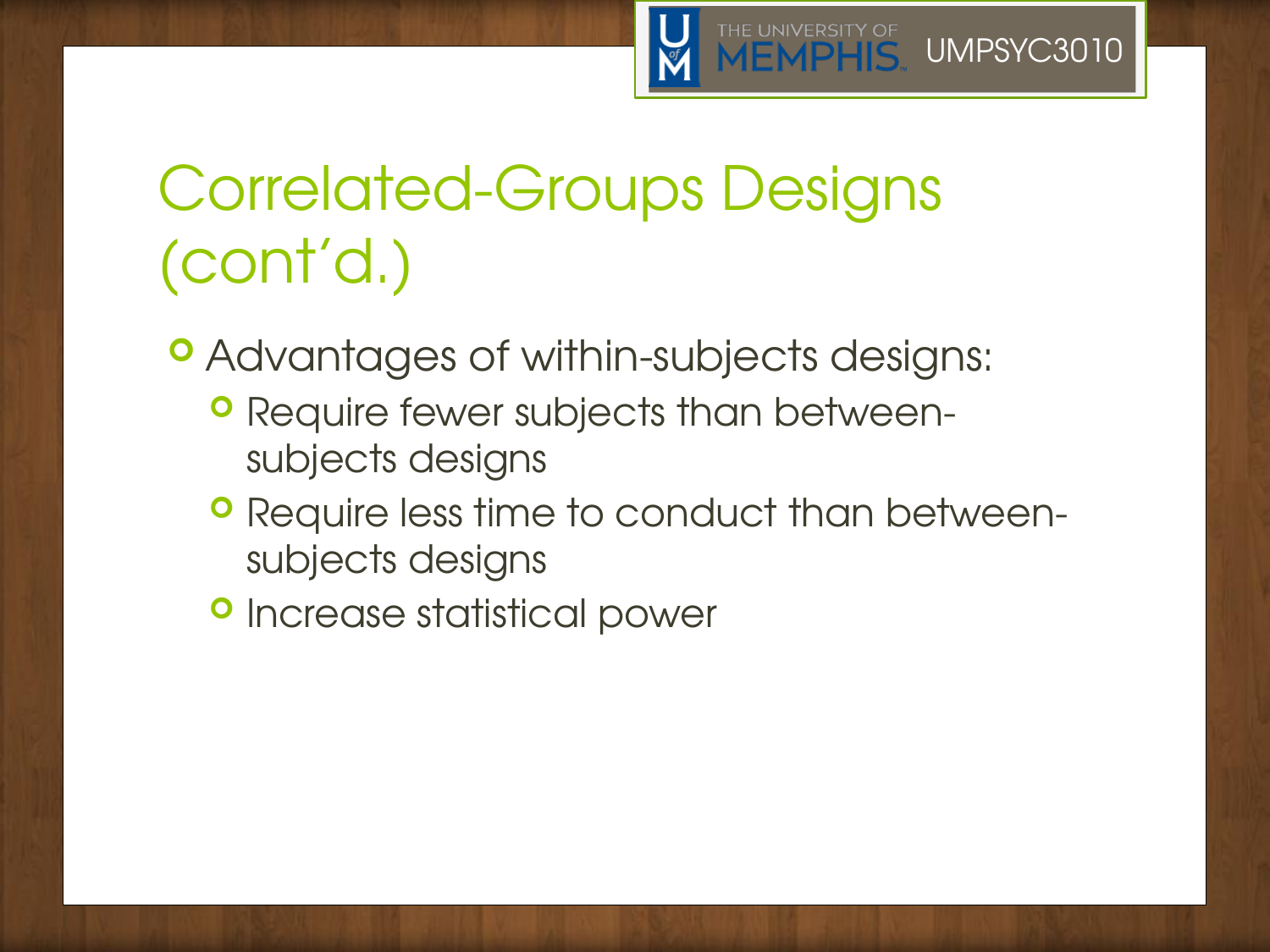

# Correlated-Groups Designs (cont’d.)
Advantages of within-subjects designs:
Require fewer subjects than between-subjects designs
Require less time to conduct than between-subjects designs
Increase statistical power